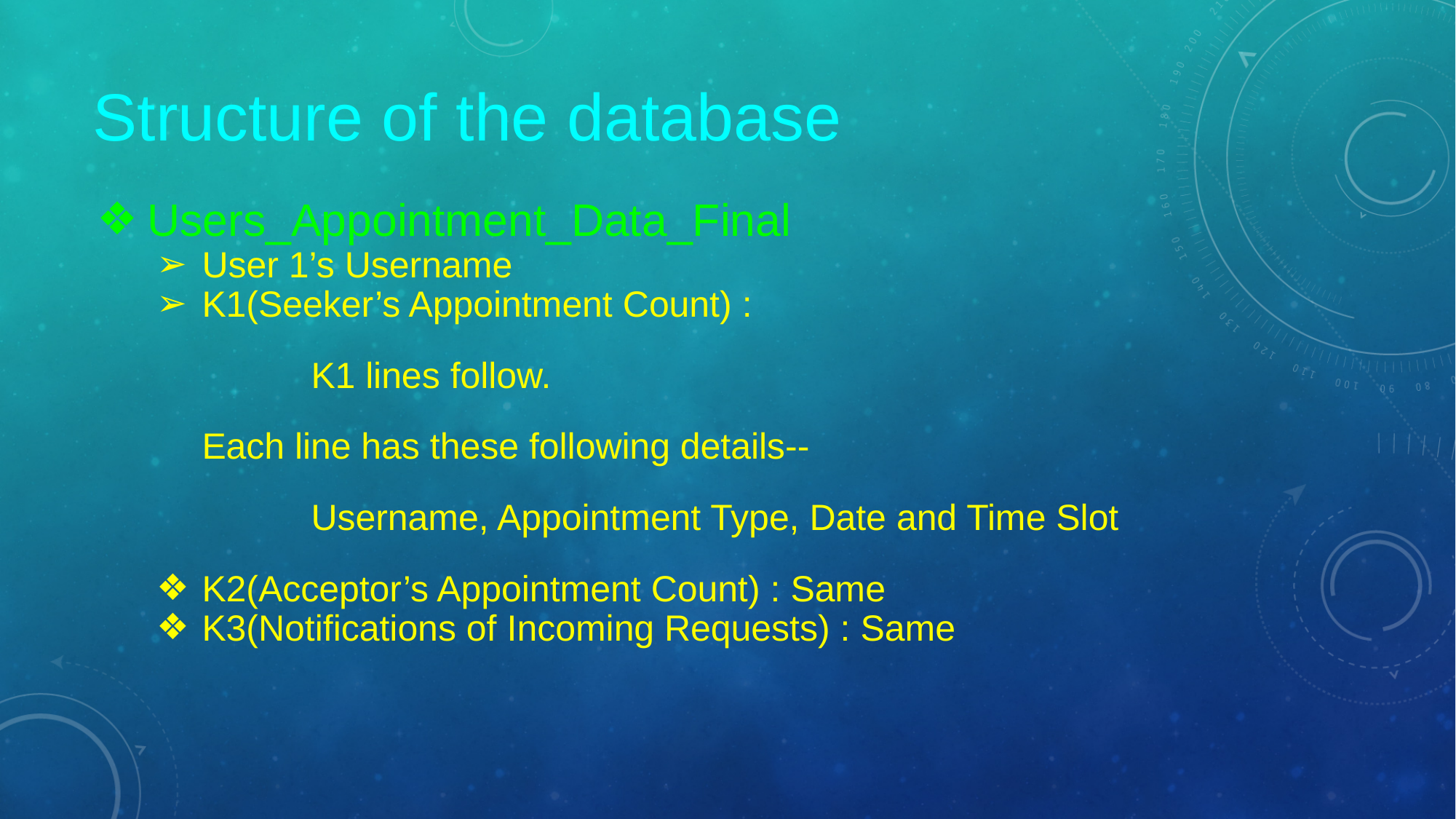

# Structure of the database
Users_Appointment_Data_Final
User 1’s Username
K1(Seeker’s Appointment Count) :
 		K1 lines follow.
Each line has these following details--
		Username, Appointment Type, Date and Time Slot
K2(Acceptor’s Appointment Count) : Same
K3(Notifications of Incoming Requests) : Same